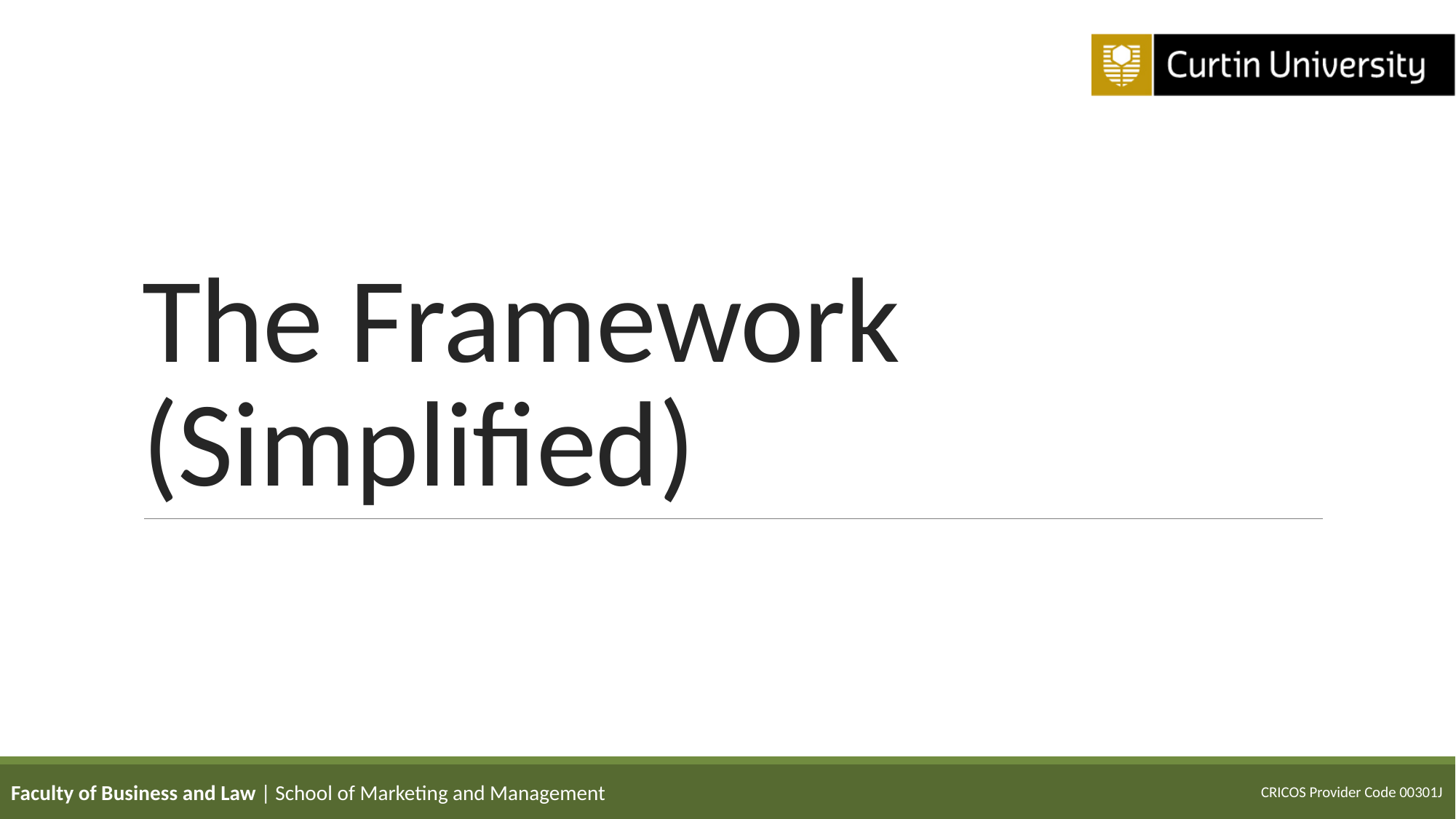

# The Framework (Simplified)
Faculty of Business and Law | School of Marketing and Management